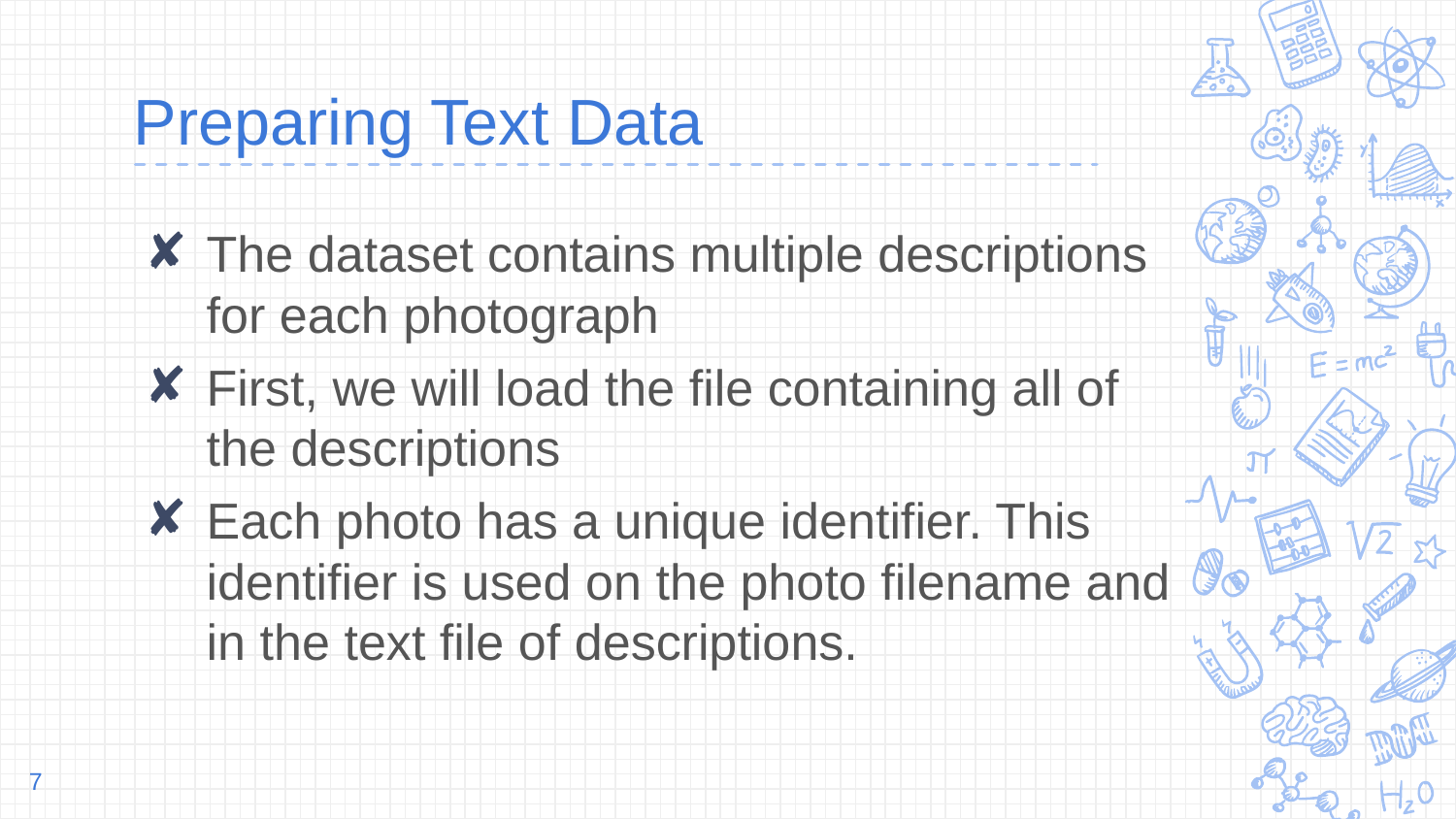

# Preparing Text Data
The dataset contains multiple descriptions for each photograph
First, we will load the file containing all of the descriptions
Each photo has a unique identifier. This identifier is used on the photo filename and in the text file of descriptions.

7